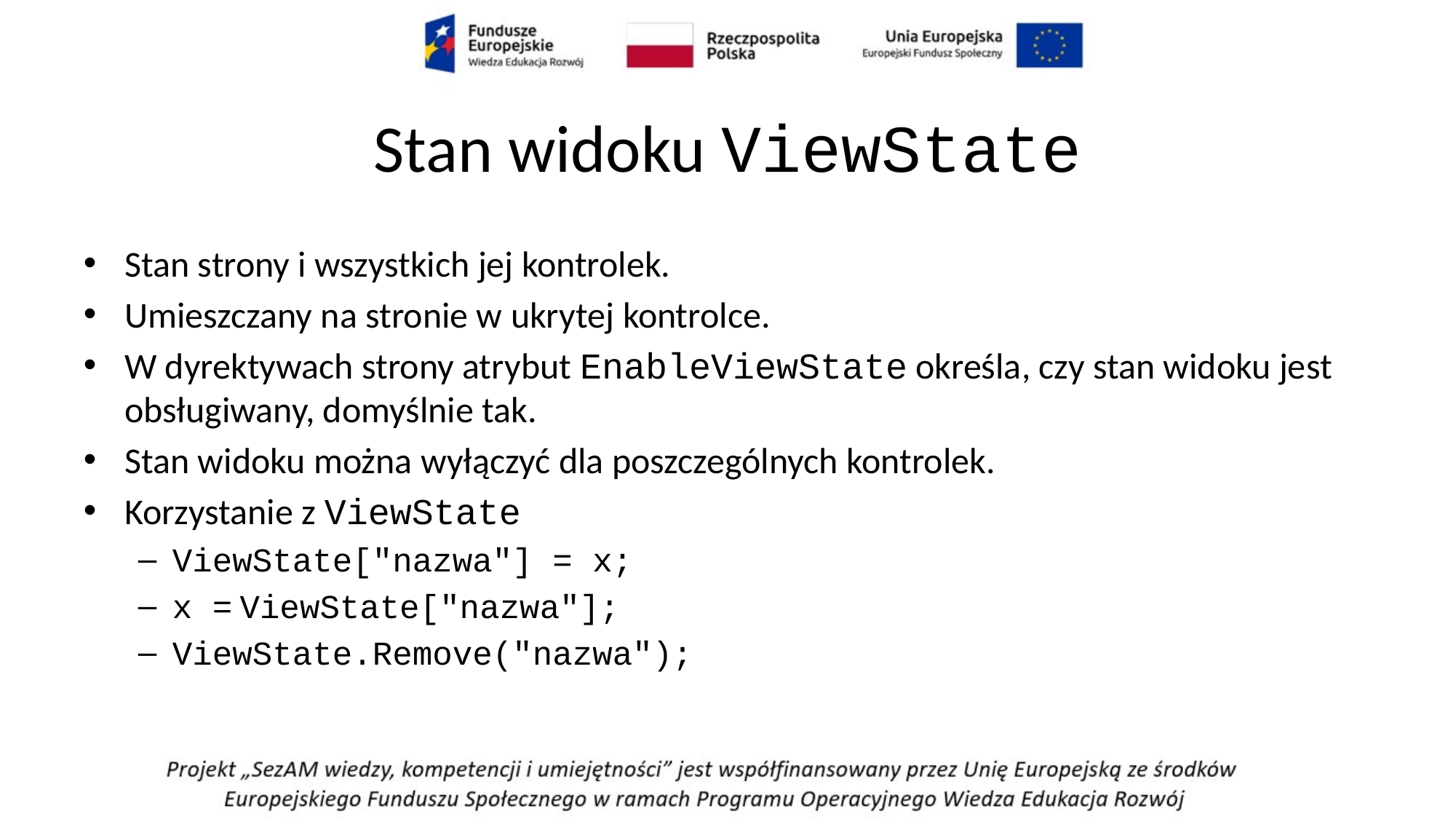

# Stan widoku ViewState
Stan strony i wszystkich jej kontrolek.
Umieszczany na stronie w ukrytej kontrolce.
W dyrektywach strony atrybut EnableViewState określa, czy stan widoku jest obsługiwany, domyślnie tak.
Stan widoku można wyłączyć dla poszczególnych kontrolek.
Korzystanie z ViewState
ViewState["nazwa"] = x;
x = ViewState["nazwa"];
ViewState.Remove("nazwa");